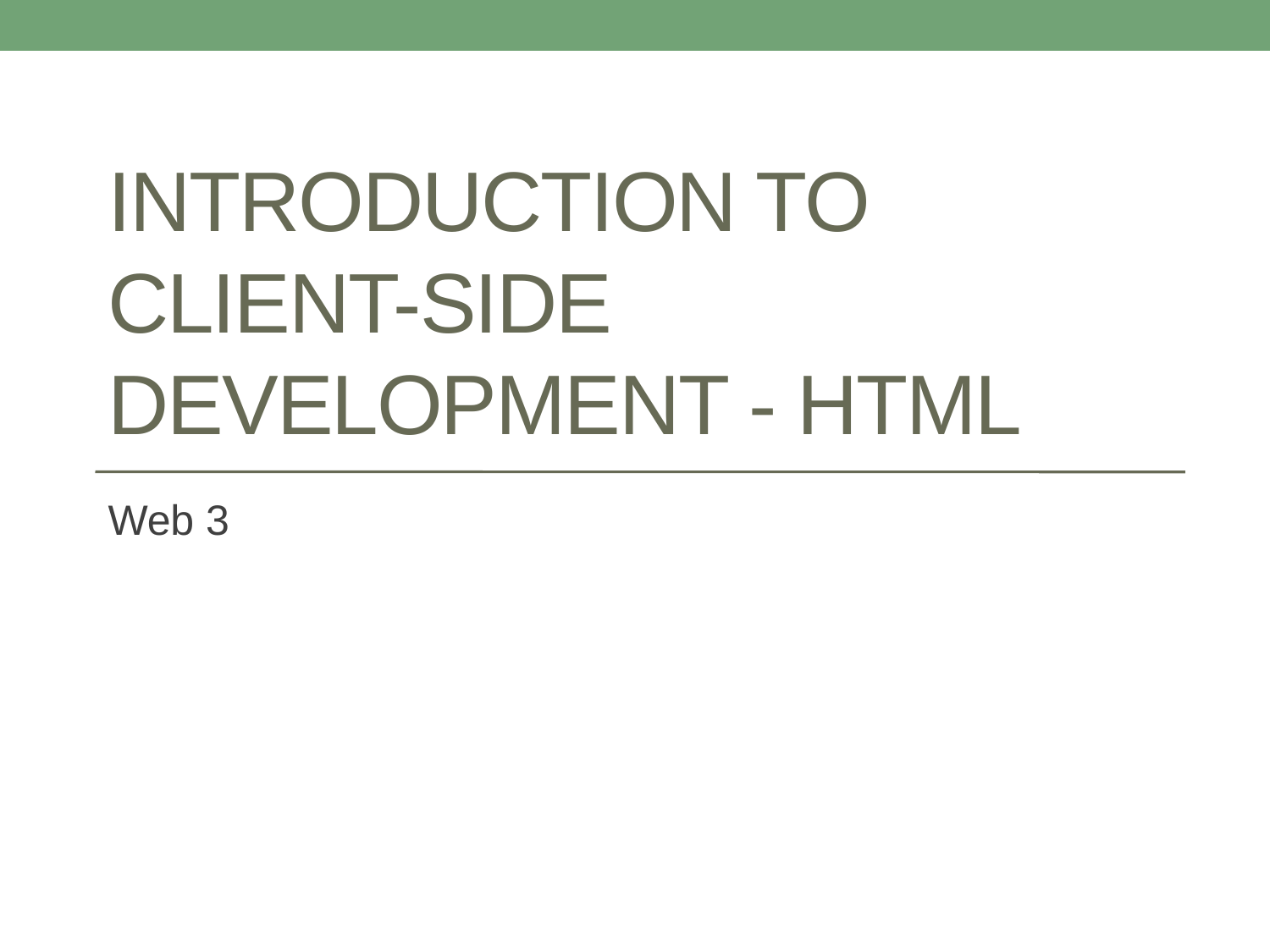

# Introduction to Client-Side Development - html
Web 3